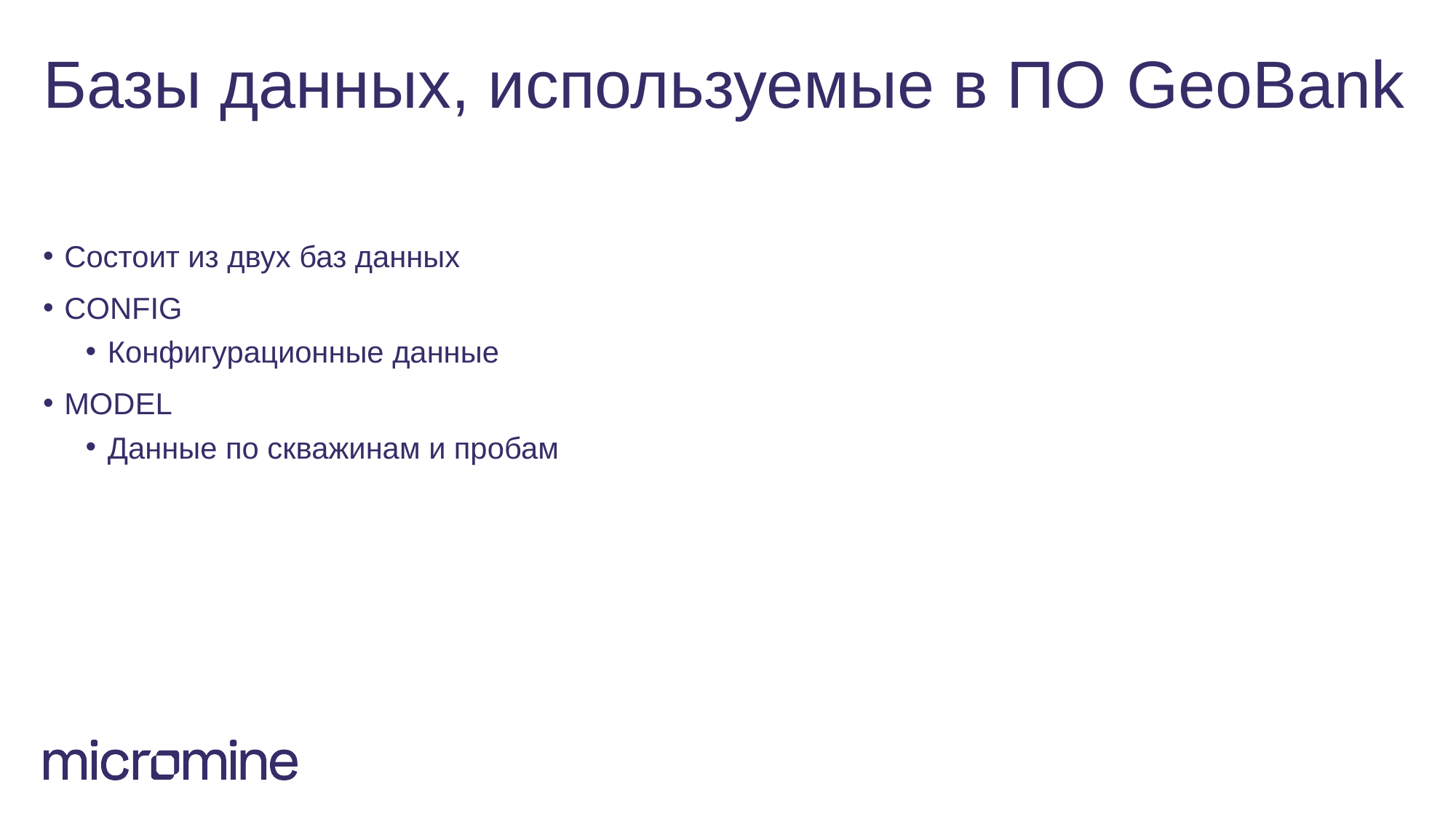

# Базы данных, используемые в ПО GeoBank
Состоит из двух баз данных
CONFIG
Конфигурационные данные
MODEL
Данные по скважинам и пробам